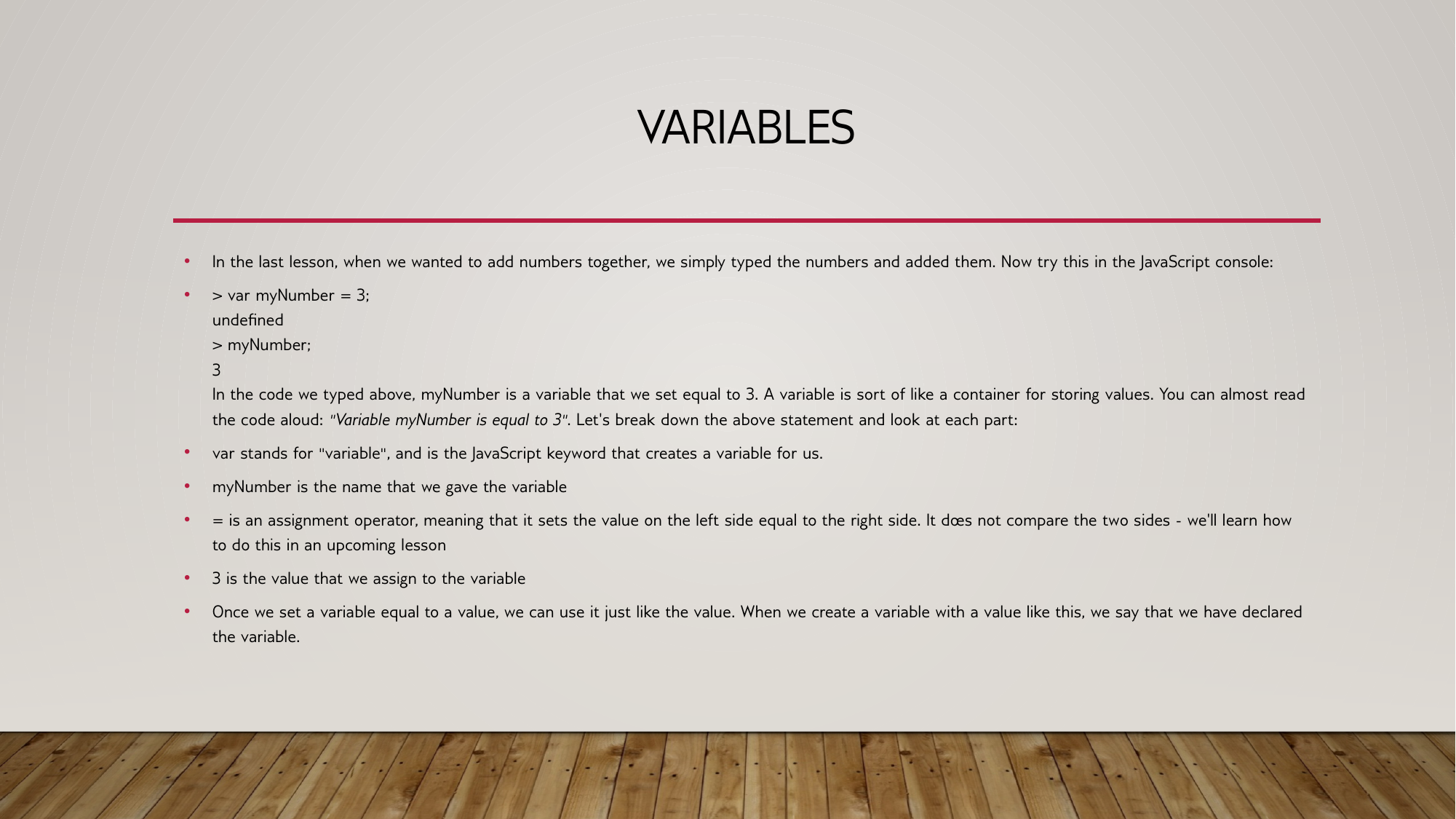

# Variables
In the last lesson, when we wanted to add numbers together, we simply typed the numbers and added them. Now try this in the JavaScript console:
> var myNumber = 3;
undefined
> myNumber;
3
In the code we typed above, myNumber is a variable that we set equal to 3. A variable is sort of like a container for storing values. You can almost read the code aloud: "Variable myNumber is equal to 3". Let's break down the above statement and look at each part:
var stands for "variable", and is the JavaScript keyword that creates a variable for us.
myNumber is the name that we gave the variable
= is an assignment operator, meaning that it sets the value on the left side equal to the right side. It does not compare the two sides - we'll learn how to do this in an upcoming lesson
3 is the value that we assign to the variable
Once we set a variable equal to a value, we can use it just like the value. When we create a variable with a value like this, we say that we have declared the variable.